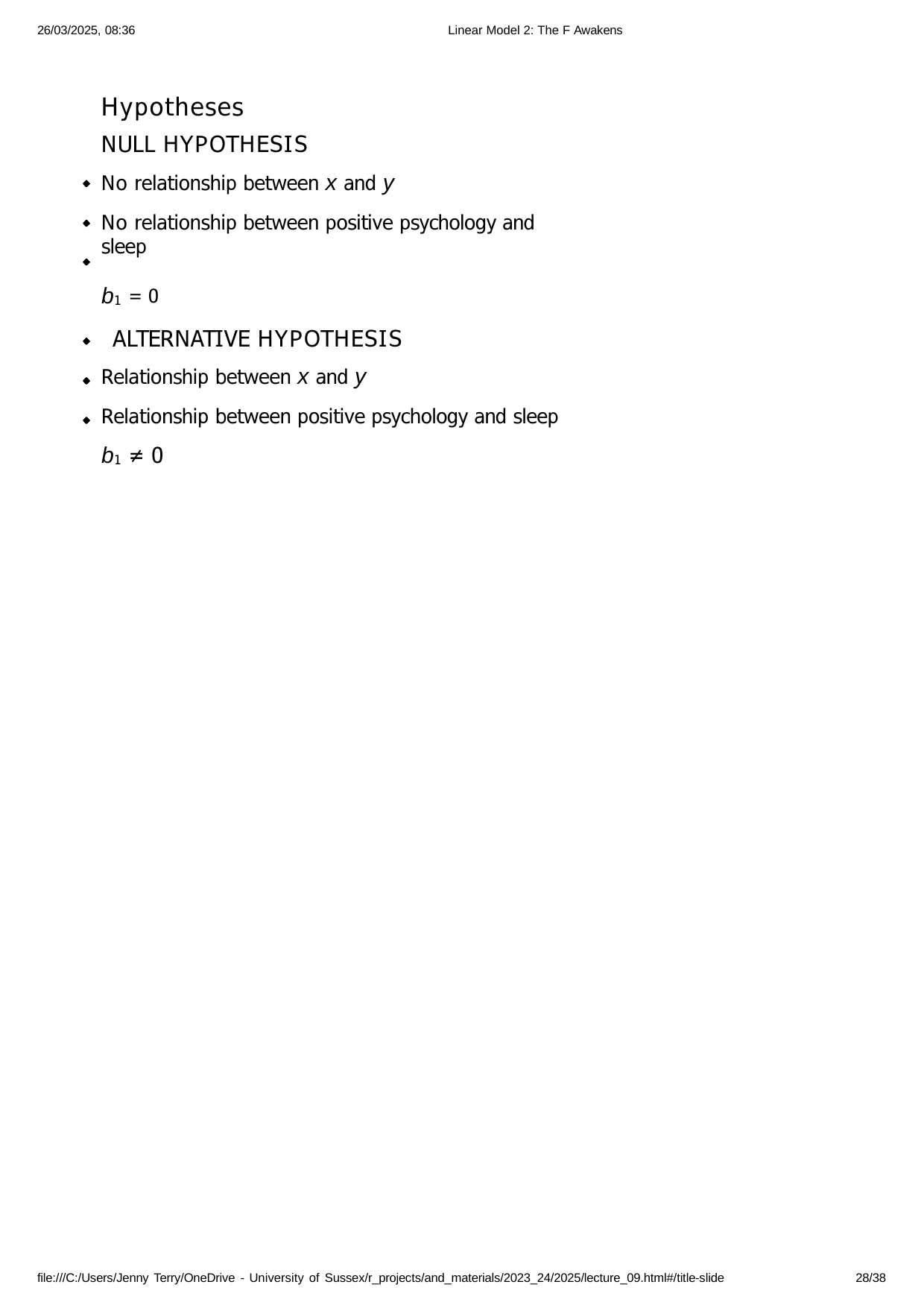

26/03/2025, 08:36
Linear Model 2: The F Awakens
Hypotheses
Null Hypothesis
No relationship between x and y
No relationship between positive psychology and sleep
b1 = 0
Alternative Hypothesis
Relationship between x and y
Relationship between positive psychology and sleep
b1 ≠ 0

file:///C:/Users/Jenny Terry/OneDrive - University of Sussex/r_projects/and_materials/2023_24/2025/lecture_09.html#/title-slide
28/38